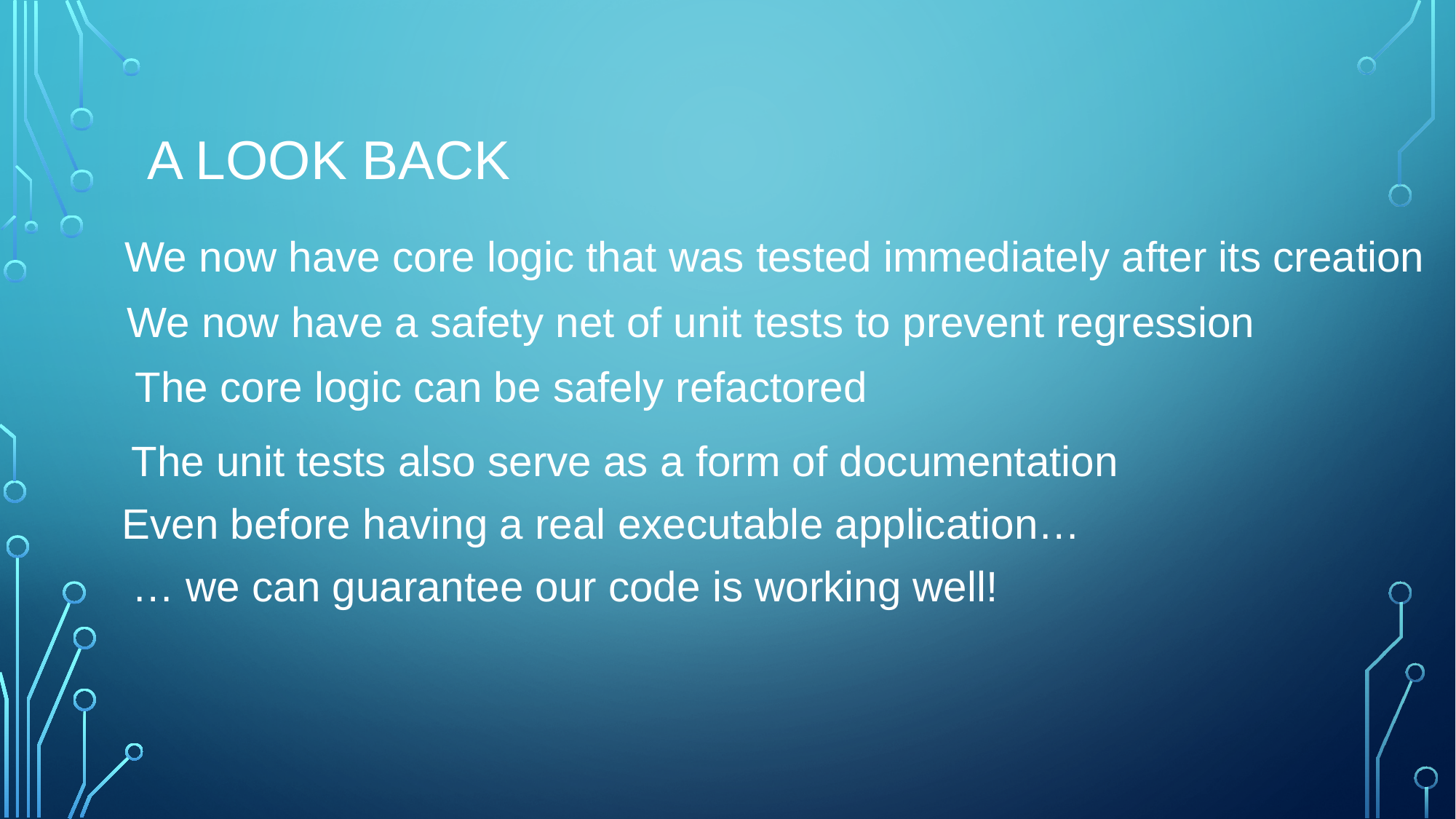

# A Look Back
We now have core logic that was tested immediately after its creation
We now have a safety net of unit tests to prevent regression
The core logic can be safely refactored
The unit tests also serve as a form of documentation
Even before having a real executable application…
… we can guarantee our code is working well!